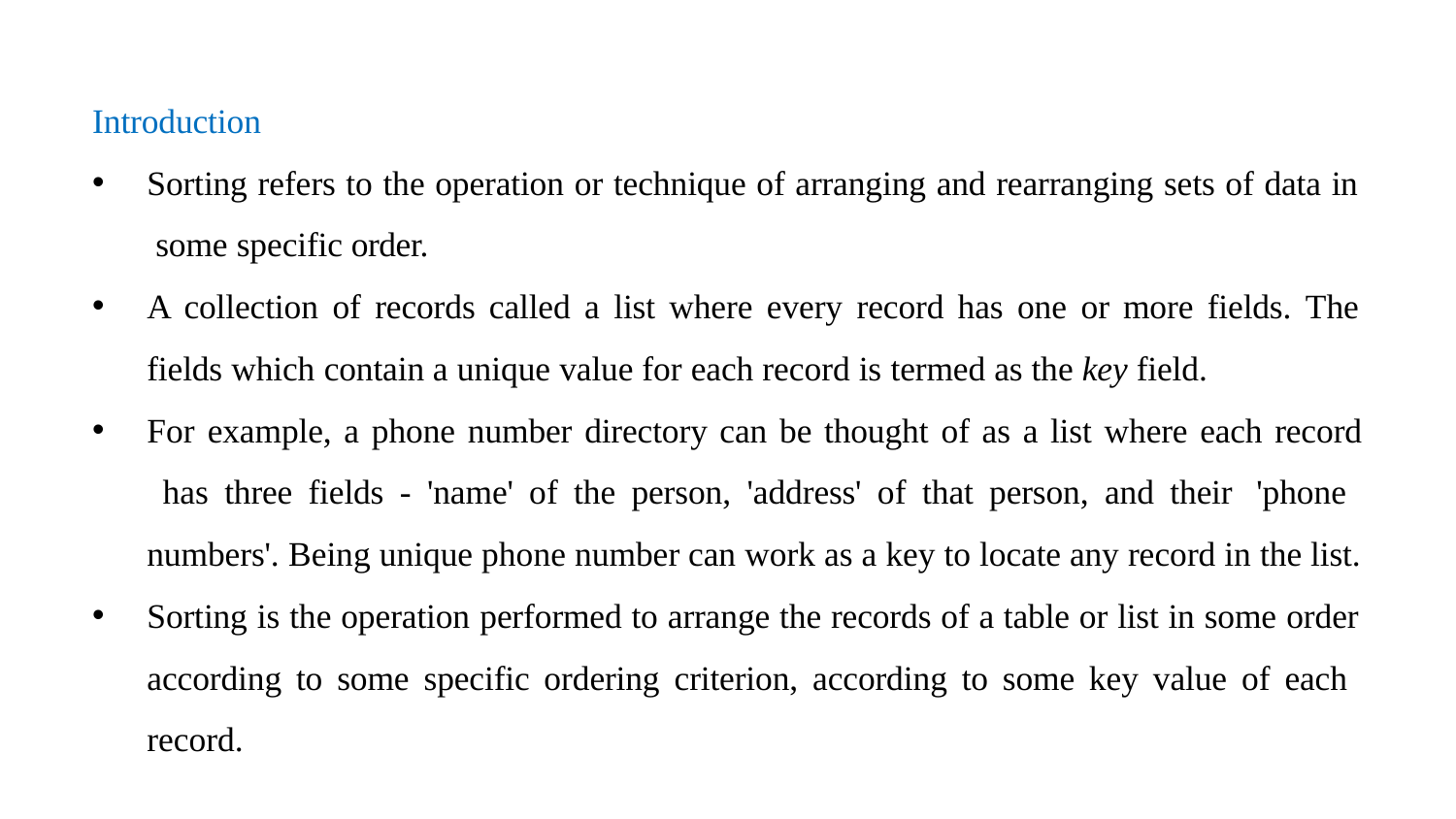

Introduction
Sorting refers to the operation or technique of arranging and rearranging sets of data in  some specific order.
A collection of records called a list where every record has one or more fields. The
fields which contain a unique value for each record is termed as the key field.
For example, a phone number directory can be thought of as a list where each record  has three fields - 'name' of the person, 'address' of that person, and their 'phone  numbers'. Being unique phone number can work as a key to locate any record in the list.
Sorting is the operation performed to arrange the records of a table or list in some order
according to some specific ordering criterion, according to some key value of each  record.